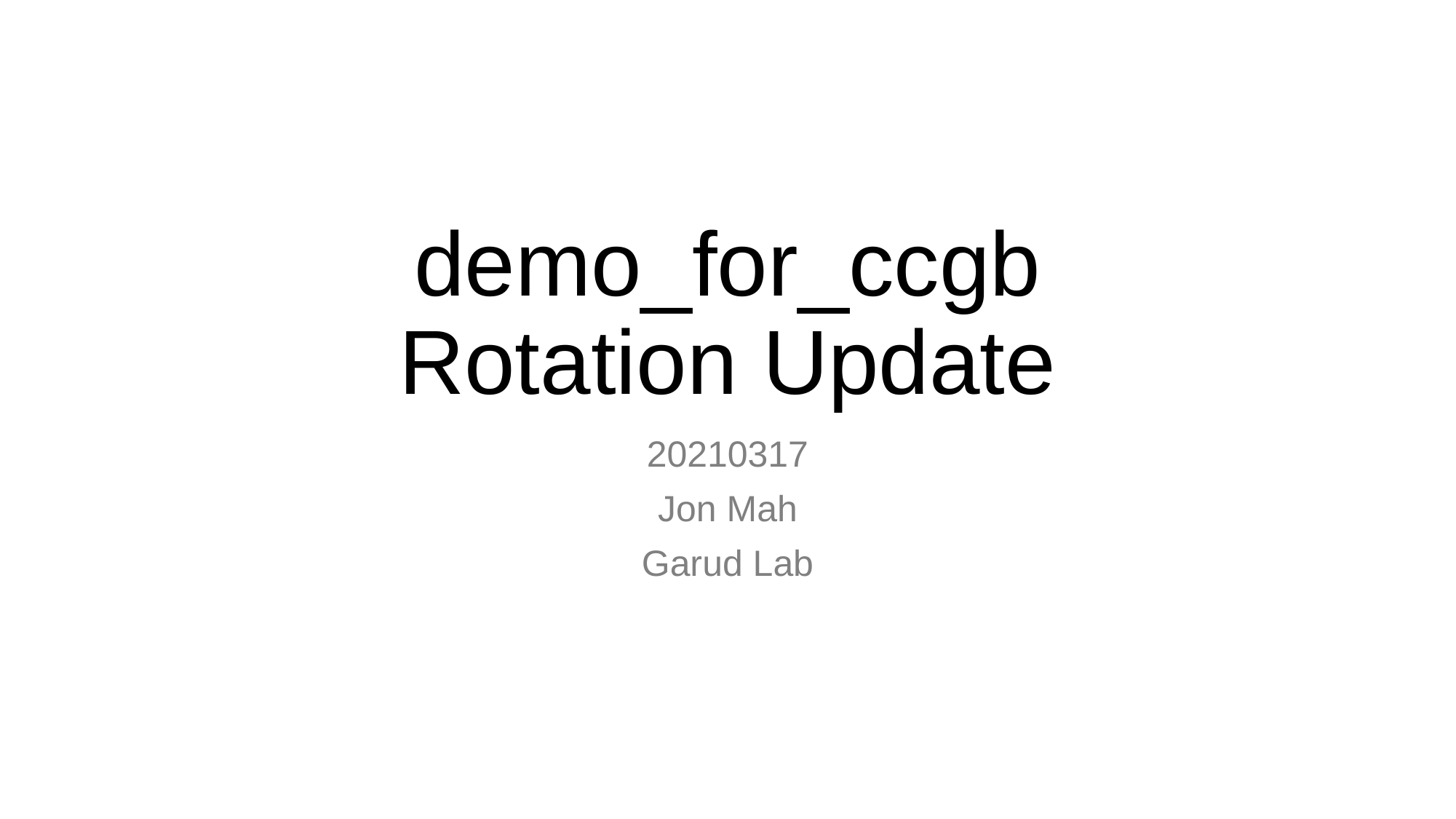

# demo_for_ccgb Rotation Update
20210317
Jon Mah
Garud Lab